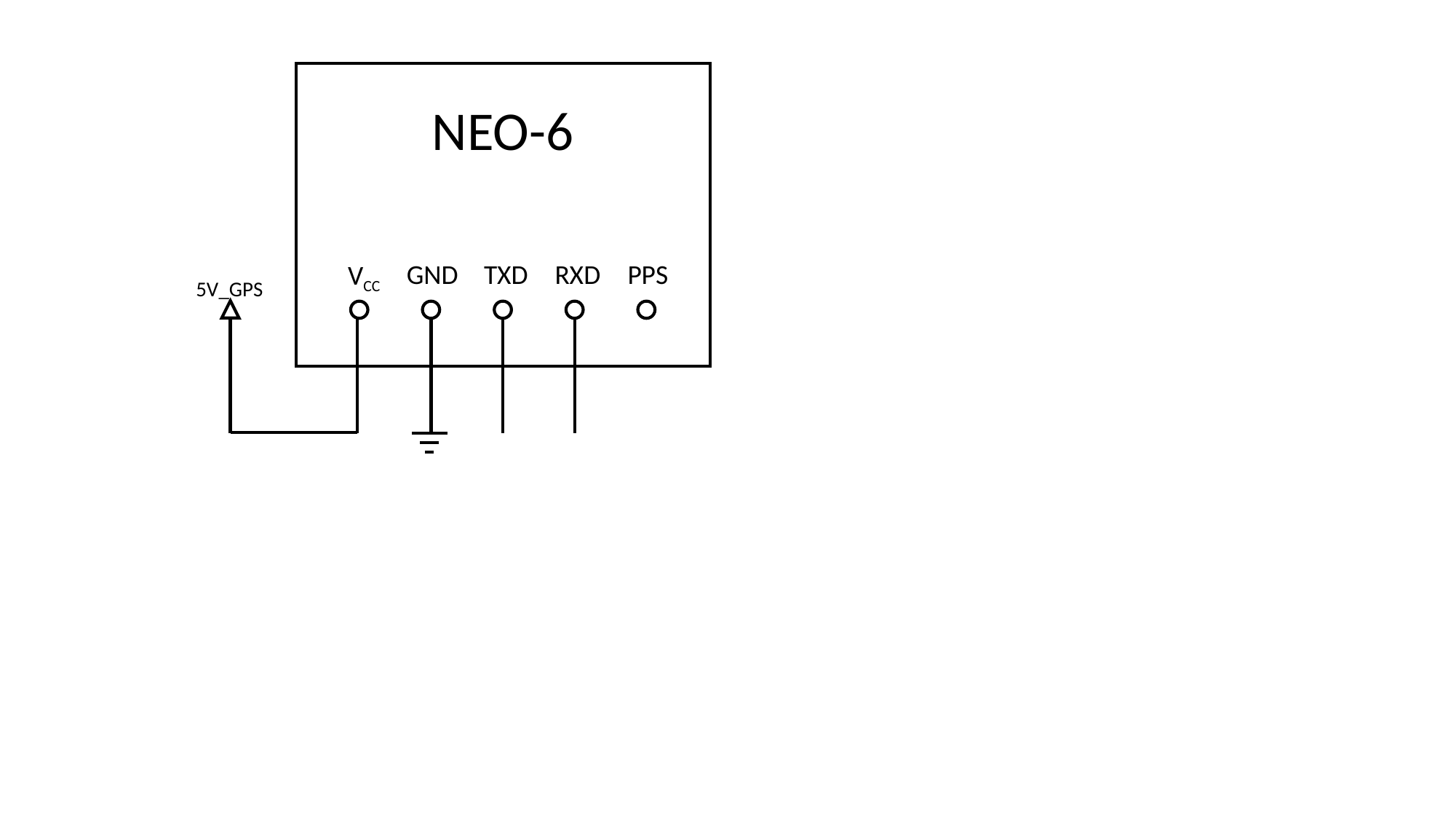

NEO-6
GND
PPS
TXD
RXD
VCC
5V_GPS